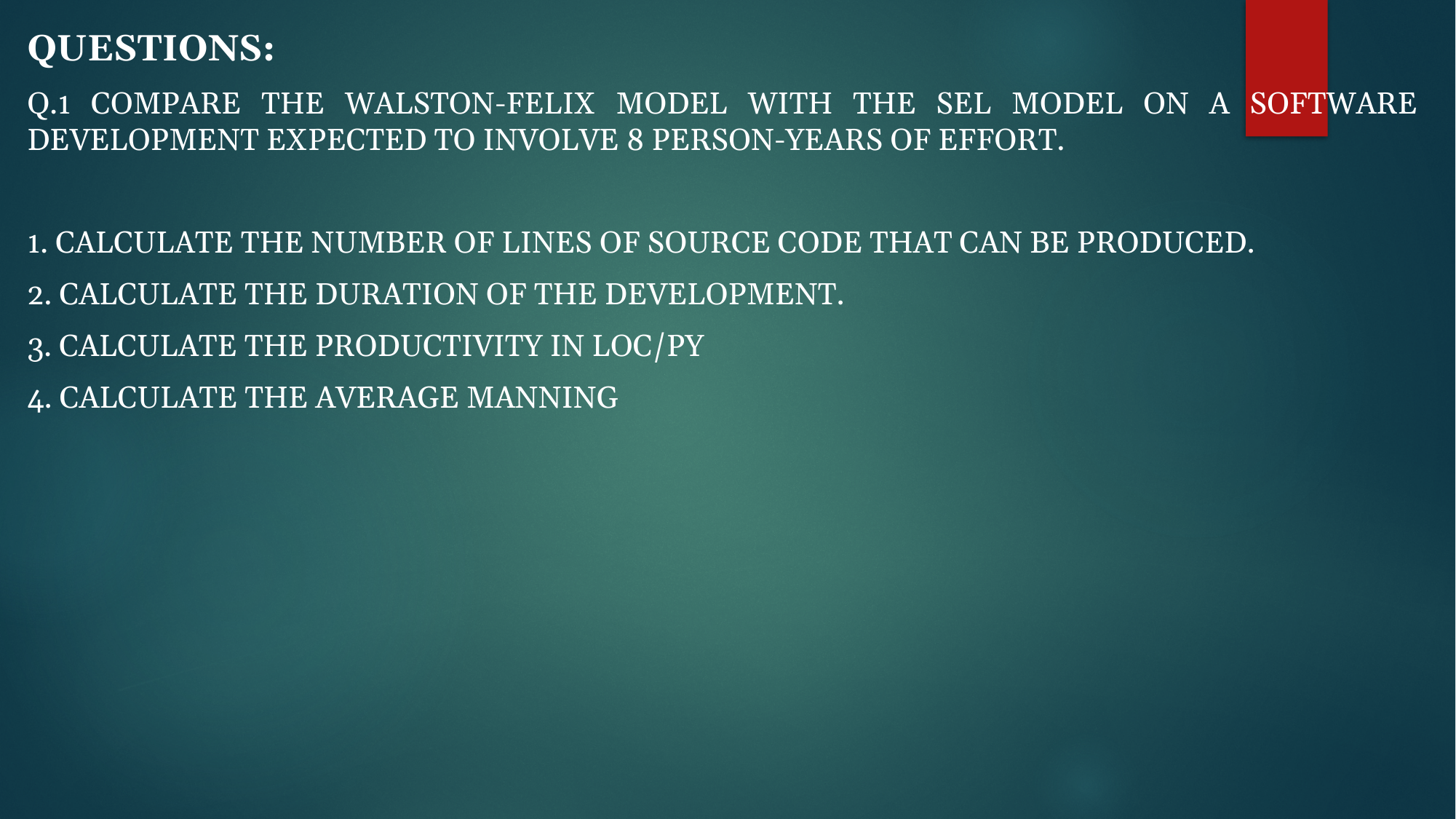

QUESTIONS:
Q.1 Compare the Walston-Felix Model with the SEL model on a software development expected to involve 8 person-years of effort.

1. Calculate the number of lines of source code that can be produced.
2. Calculate the duration of the development.
3. Calculate the productivity in LOC/PY
4. Calculate the average manning